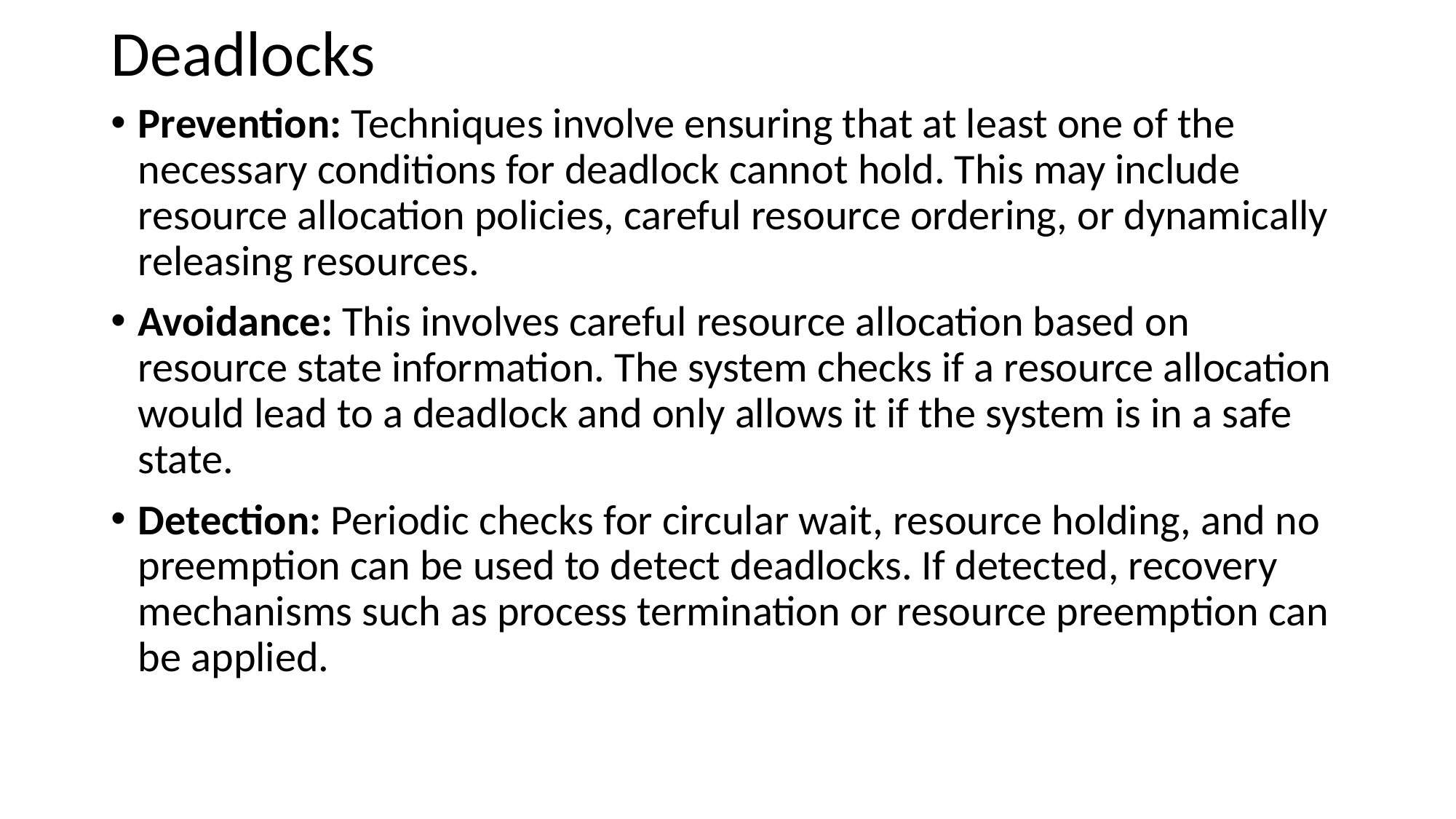

# Deadlocks
Prevention: Techniques involve ensuring that at least one of the necessary conditions for deadlock cannot hold. This may include resource allocation policies, careful resource ordering, or dynamically releasing resources.
Avoidance: This involves careful resource allocation based on resource state information. The system checks if a resource allocation would lead to a deadlock and only allows it if the system is in a safe state.
Detection: Periodic checks for circular wait, resource holding, and no preemption can be used to detect deadlocks. If detected, recovery mechanisms such as process termination or resource preemption can be applied.